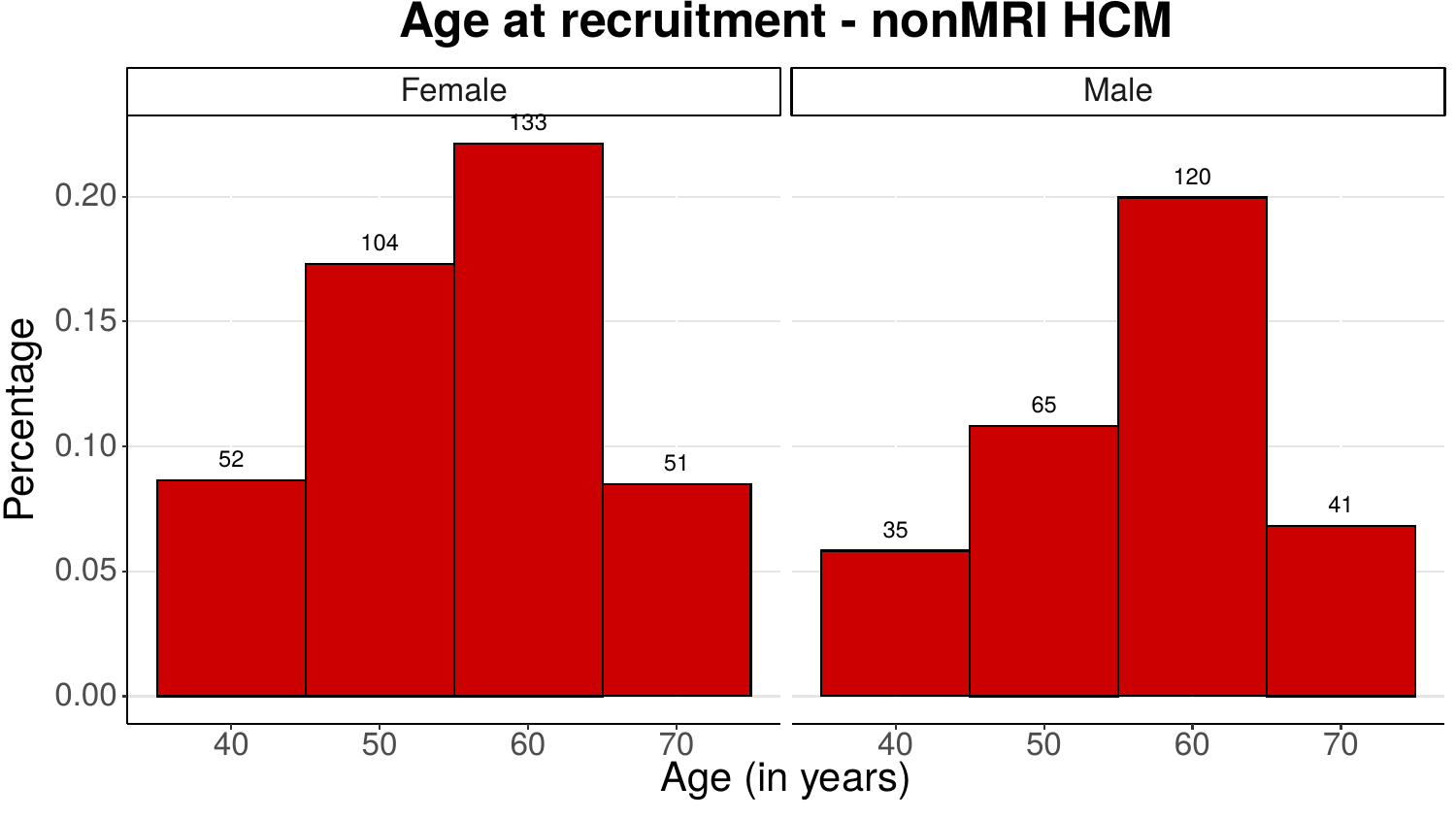

Age at recruitment - nonMRI HCM

Female
Male
133

120
0.20

104

0.15

65
Percentage

0.10

52
51

41

35

0.05

0.00

60
60
40
40
50
70
50
70
Age (in years)